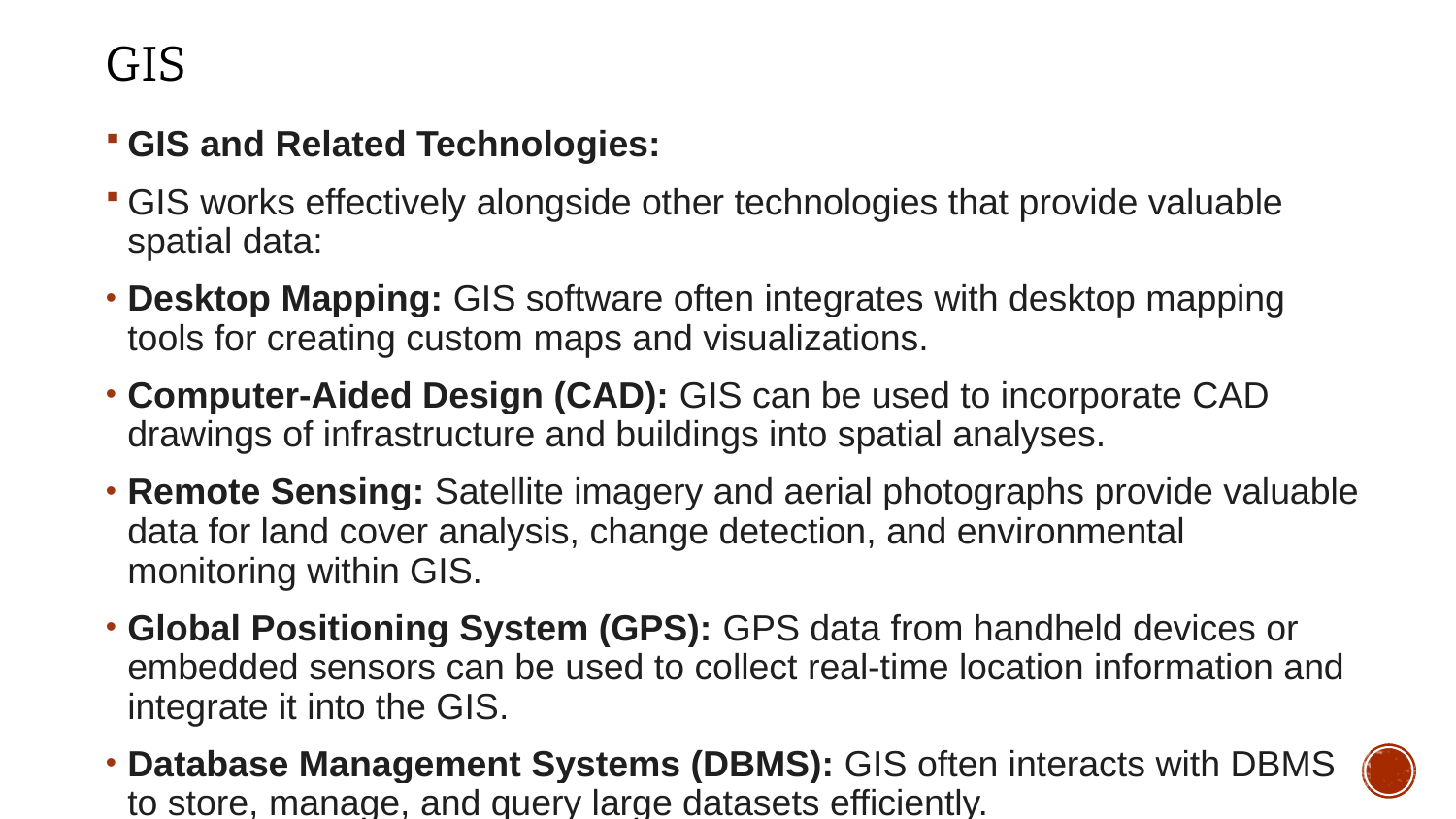

gis
GIS and Related Technologies:
GIS works effectively alongside other technologies that provide valuable spatial data:
Desktop Mapping: GIS software often integrates with desktop mapping tools for creating custom maps and visualizations.
Computer-Aided Design (CAD): GIS can be used to incorporate CAD drawings of infrastructure and buildings into spatial analyses.
Remote Sensing: Satellite imagery and aerial photographs provide valuable data for land cover analysis, change detection, and environmental monitoring within GIS.
Global Positioning System (GPS): GPS data from handheld devices or embedded sensors can be used to collect real-time location information and integrate it into the GIS.
Database Management Systems (DBMS): GIS often interacts with DBMS to store, manage, and query large datasets efficiently.